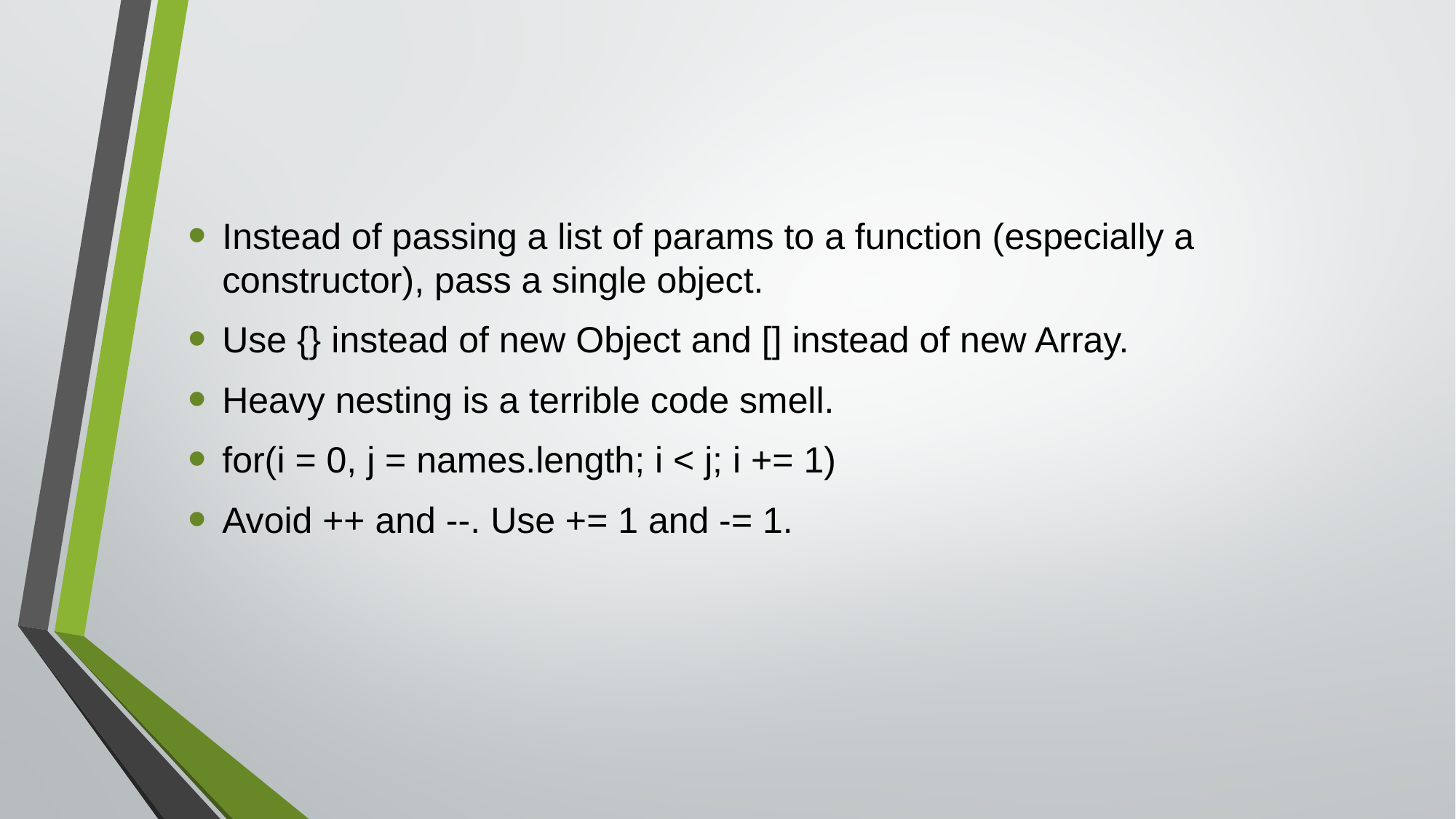

Instead of passing a list of params to a function (especially a constructor), pass a single object.
Use {} instead of new Object and [] instead of new Array.
Heavy nesting is a terrible code smell.
for(i = 0, j = names.length; i < j; i += 1)
Avoid ++ and --. Use += 1 and -= 1.